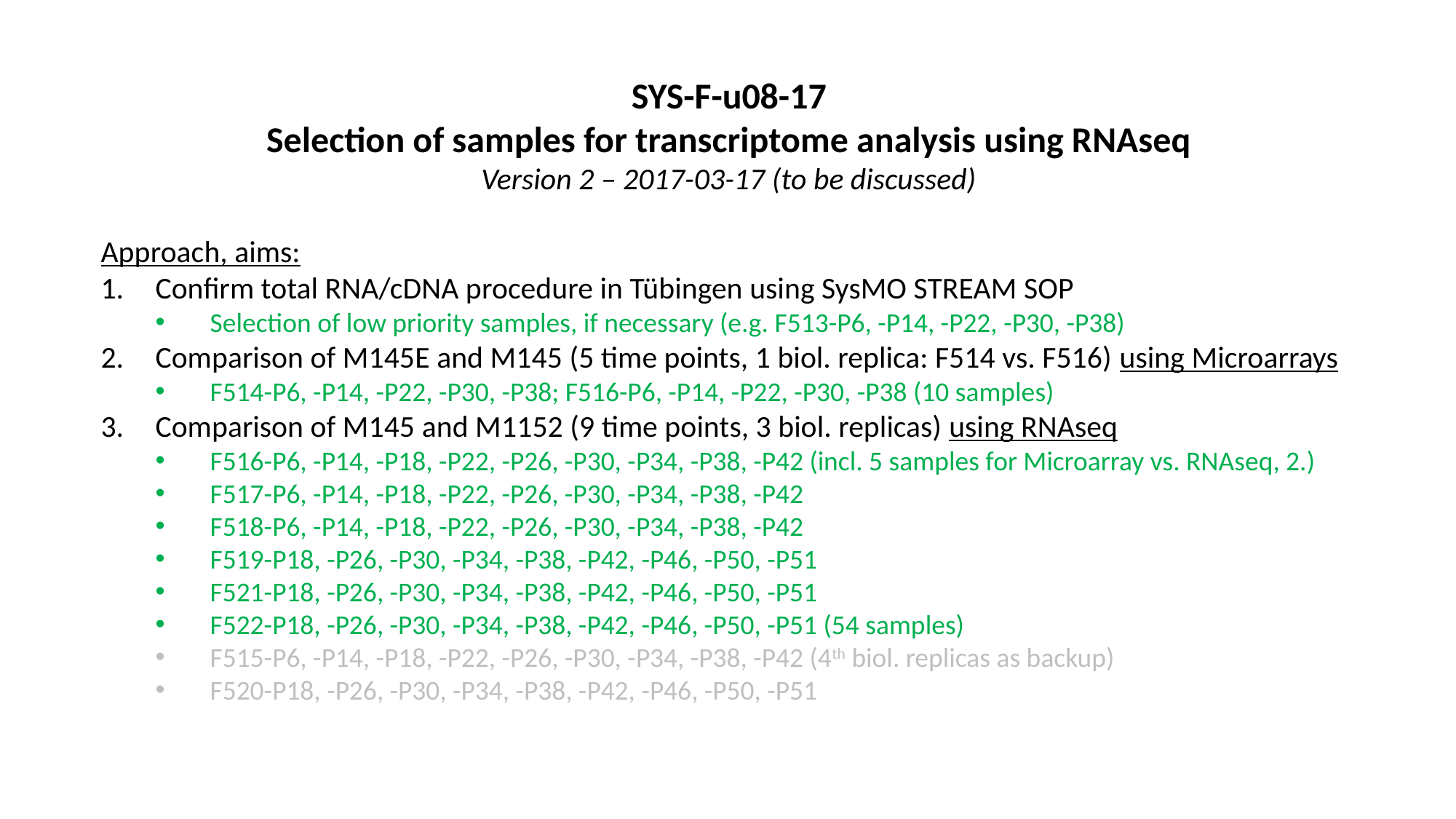

SYS-F-u08-17
Selection of samples for transcriptome analysis using RNAseq
Version 2 – 2017-03-17 (to be discussed)

Approach, aims:
Confirm total RNA/cDNA procedure in Tübingen using SysMO STREAM SOP
Selection of low priority samples, if necessary (e.g. F513-P6, -P14, -P22, -P30, -P38)
Comparison of M145E and M145 (5 time points, 1 biol. replica: F514 vs. F516) using Microarrays
F514-P6, -P14, -P22, -P30, -P38; F516-P6, -P14, -P22, -P30, -P38 (10 samples)
Comparison of M145 and M1152 (9 time points, 3 biol. replicas) using RNAseq
F516-P6, -P14, -P18, -P22, -P26, -P30, -P34, -P38, -P42 (incl. 5 samples for Microarray vs. RNAseq, 2.)
F517-P6, -P14, -P18, -P22, -P26, -P30, -P34, -P38, -P42
F518-P6, -P14, -P18, -P22, -P26, -P30, -P34, -P38, -P42
F519-P18, -P26, -P30, -P34, -P38, -P42, -P46, -P50, -P51
F521-P18, -P26, -P30, -P34, -P38, -P42, -P46, -P50, -P51
F522-P18, -P26, -P30, -P34, -P38, -P42, -P46, -P50, -P51 (54 samples)
F515-P6, -P14, -P18, -P22, -P26, -P30, -P34, -P38, -P42 (4th biol. replicas as backup)
F520-P18, -P26, -P30, -P34, -P38, -P42, -P46, -P50, -P51